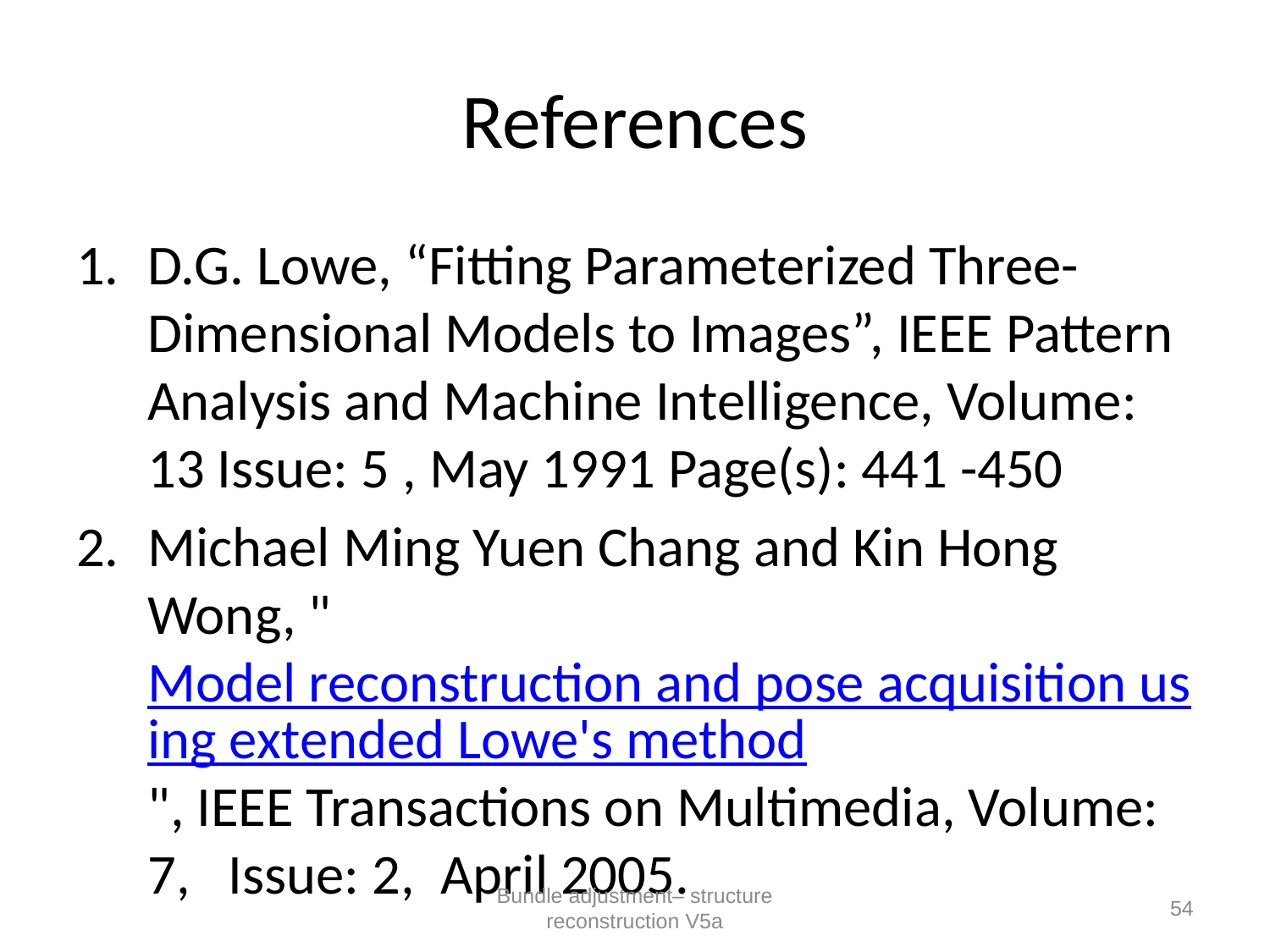

# References
D.G. Lowe, “Fitting Parameterized Three-Dimensional Models to Images”, IEEE Pattern Analysis and Machine Intelligence, Volume: 13 Issue: 5 , May 1991 Page(s): 441 -450
Michael Ming Yuen Chang and Kin Hong Wong, "Model reconstruction and pose acquisition using extended Lowe's method", IEEE Transactions on Multimedia, Volume: 7,   Issue: 2,  April 2005.
Bundle adjustment– structure reconstruction V5a
54